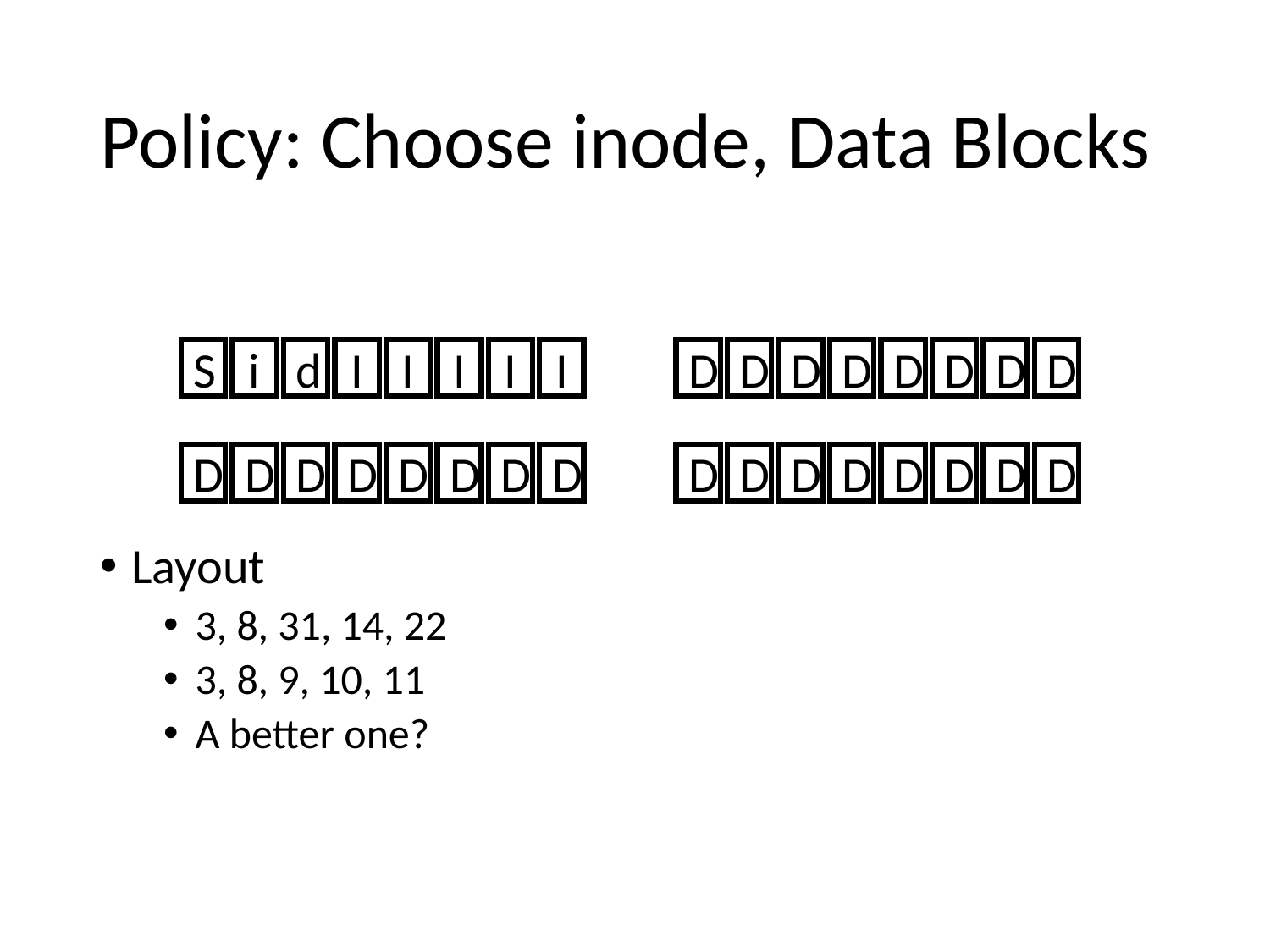

# Policy: Choose inode, Data Blocks
S
i
d
I
I
I
I
I
D
D
D
D
D
D
D
D
D
D
D
D
D
D
D
D
D
D
D
D
D
D
D
D
Layout
3, 8, 31, 14, 22
3, 8, 9, 10, 11
A better one?